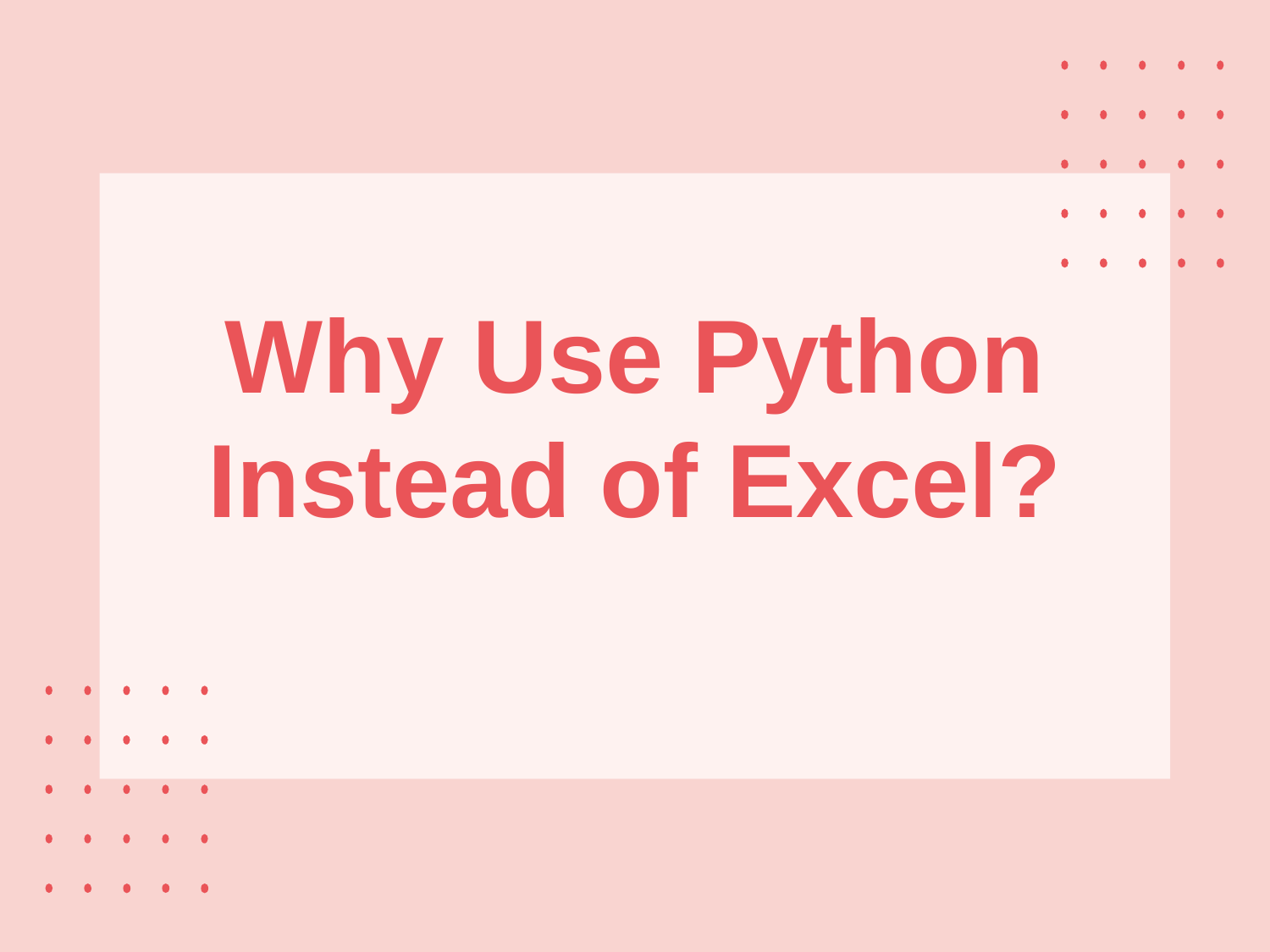

# Why Use Python Instead of Excel?